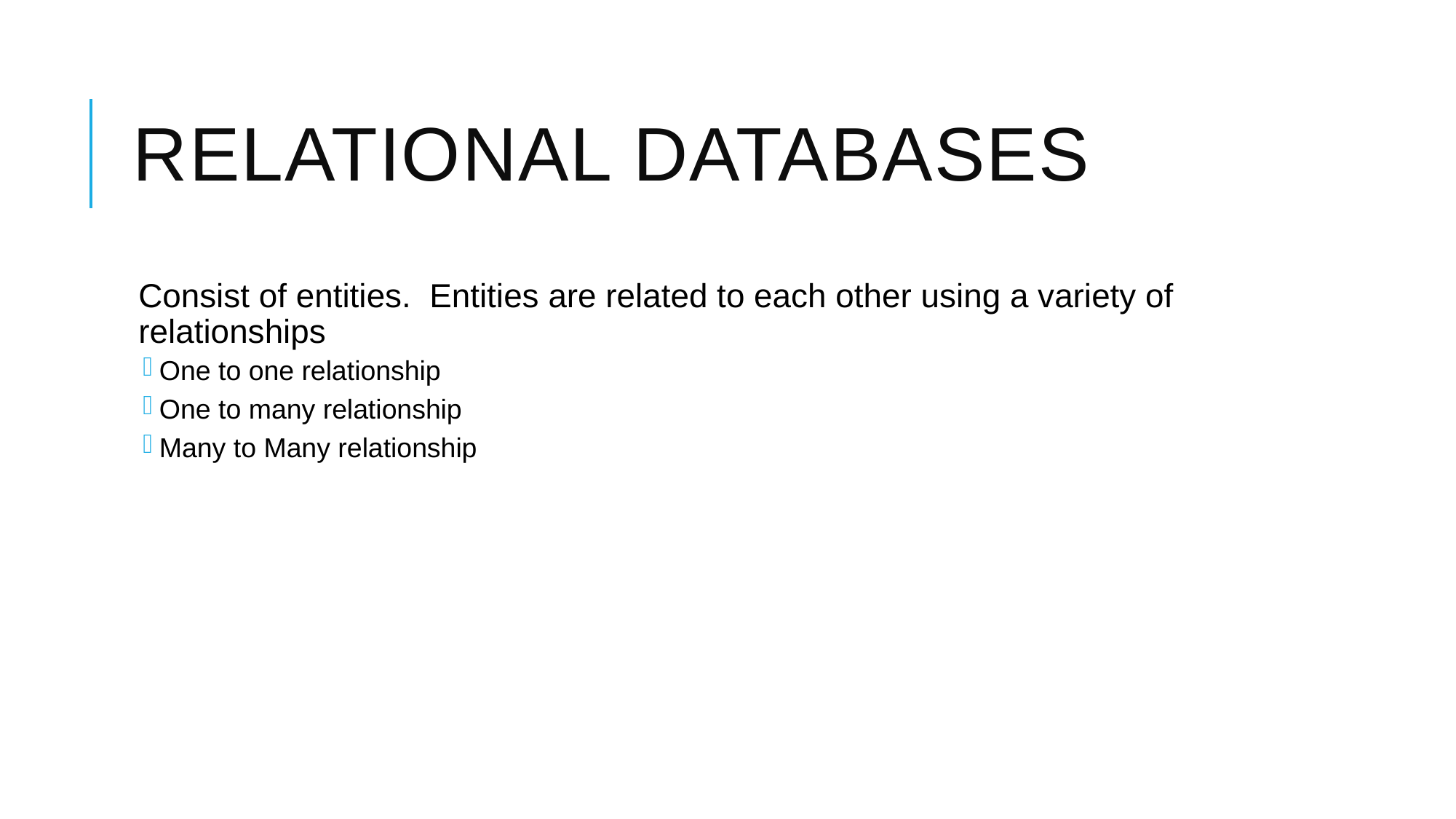

# Relational databases
Consist of entities.  Entities are related to each other using a variety of relationships
One to one relationship
One to many relationship
Many to Many relationship